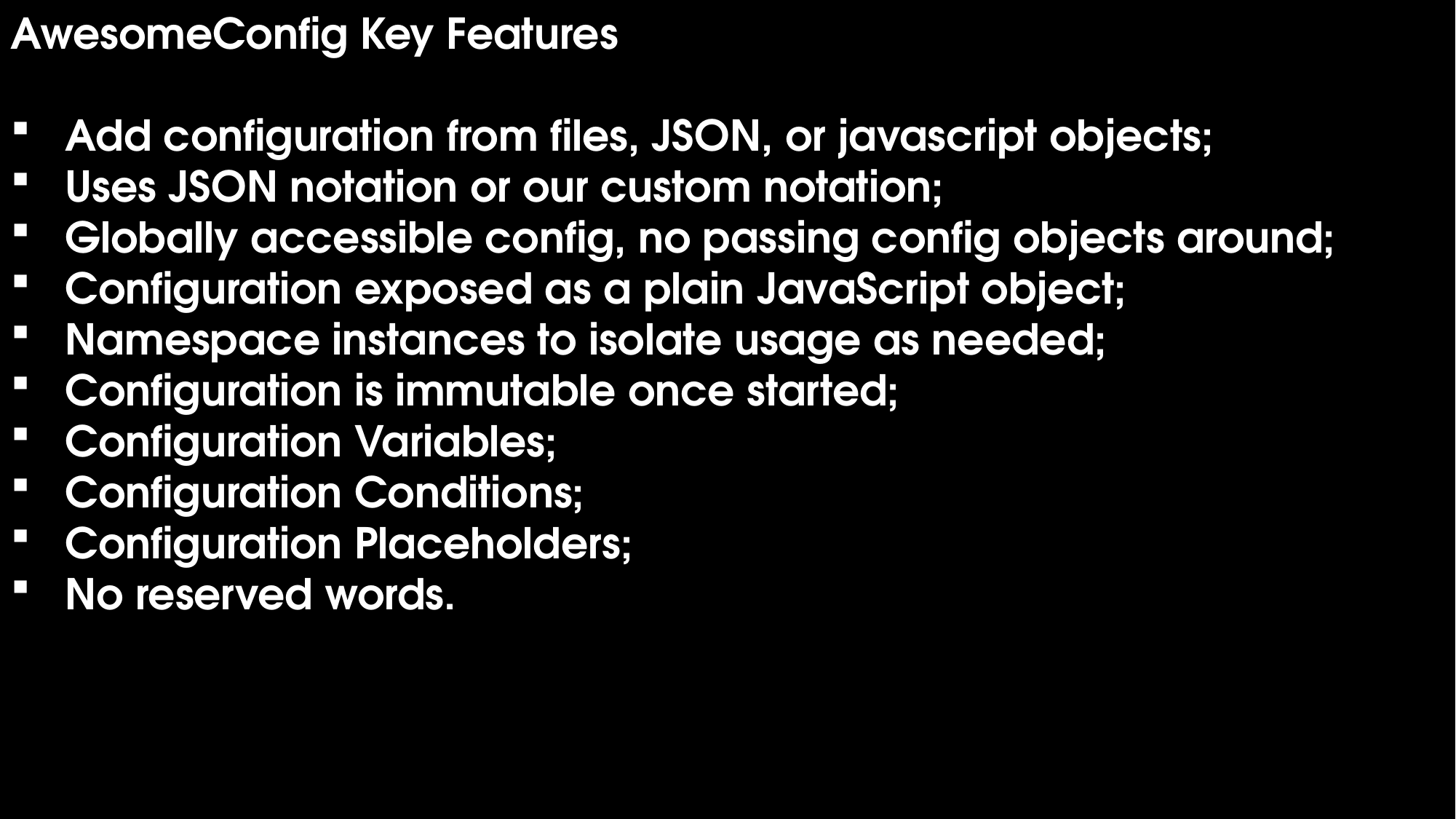

AwesomeConfig Key Features

Add configuration from files, JSON, or javascript objects;
Uses JSON notation or our custom notation;
Globally accessible config, no passing config objects around;
Configuration exposed as a plain JavaScript object;
Namespace instances to isolate usage as needed;
Configuration is immutable once started;
Configuration Variables;
Configuration Conditions;
Configuration Placeholders;
No reserved words.